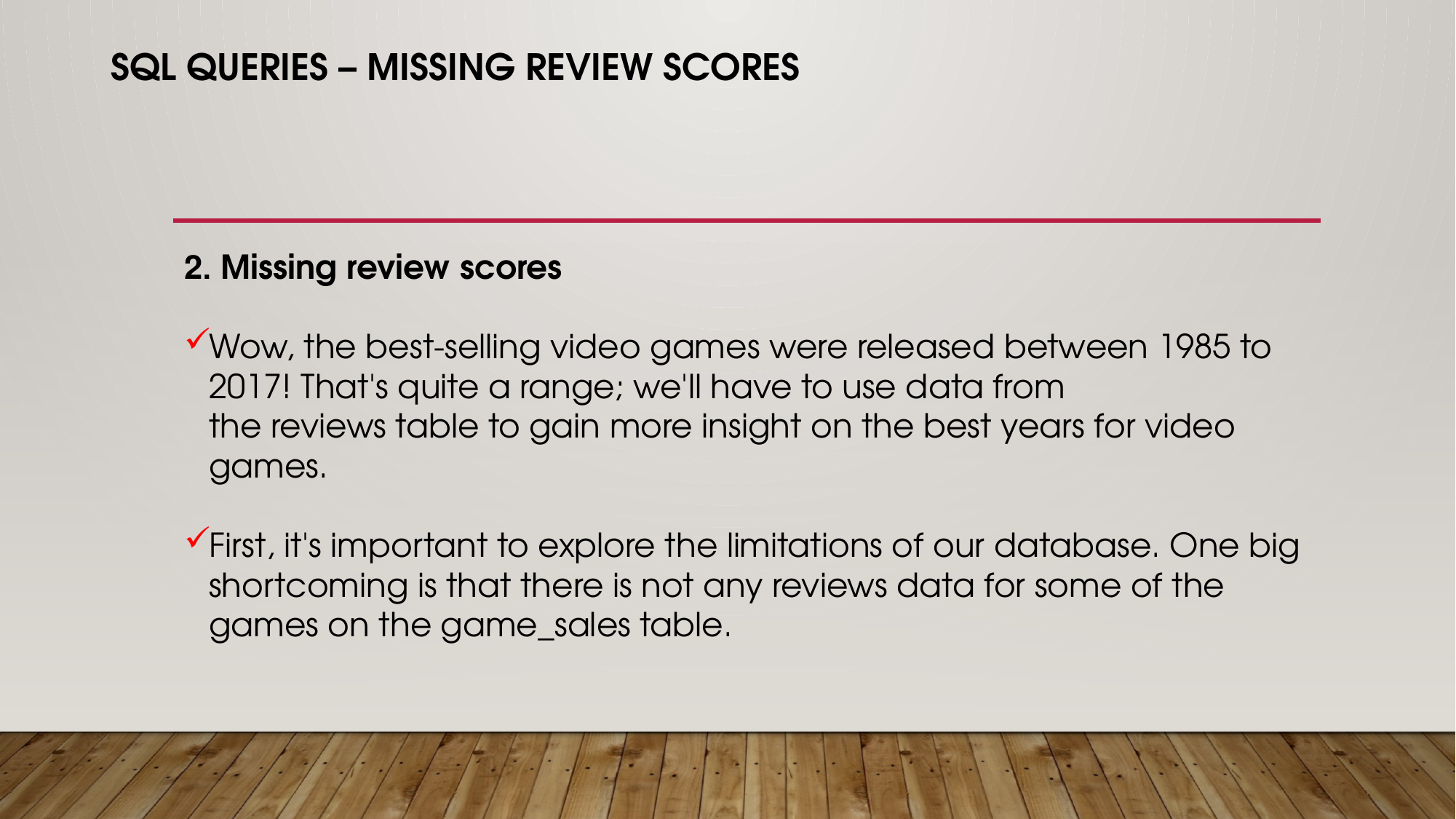

# SQL Queries – MISSING REVIEW SCORES
2. Missing review scores

Wow, the best-selling video games were released between 1985 to 2017! That's quite a range; we'll have to use data from the reviews table to gain more insight on the best years for video games.

First, it's important to explore the limitations of our database. One big shortcoming is that there is not any reviews data for some of the games on the game_sales table.